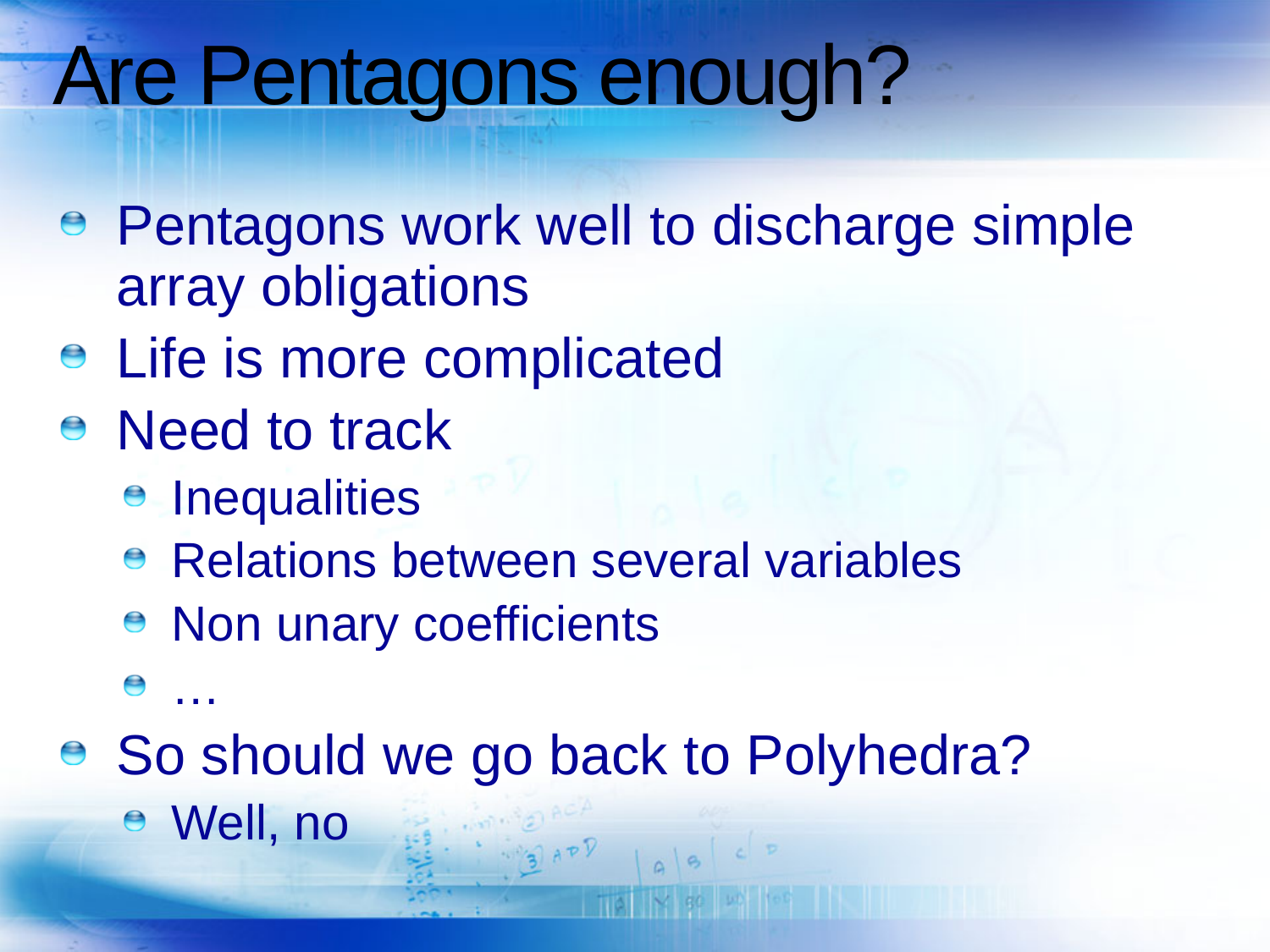

# Are Pentagons enough?
Pentagons work well to discharge simple array obligations
Life is more complicated
Need to track
Inequalities
Relations between several variables
Non unary coefficients
…
So should we go back to Polyhedra?
Well, no